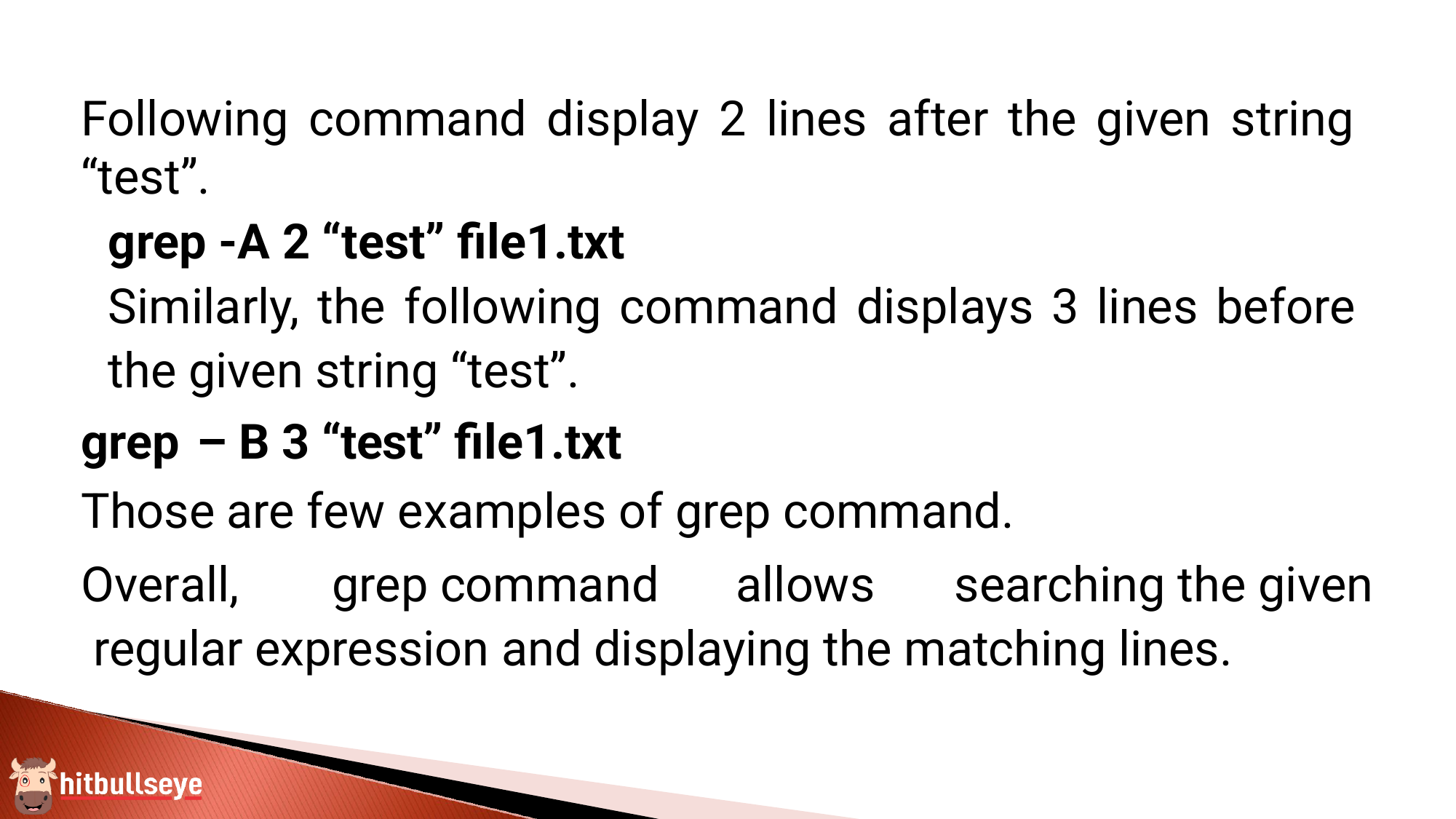

Following command display 2 lines after the given string  “test”.
grep -A 2 “test” file1.txt
Similarly, the following command displays 3 lines before  the given string “test”.
grep – B 3 “test” file1.txt
Those are few examples of grep command.
Overall,	grep command	allows	searching the given  regular expression and displaying the matching lines.